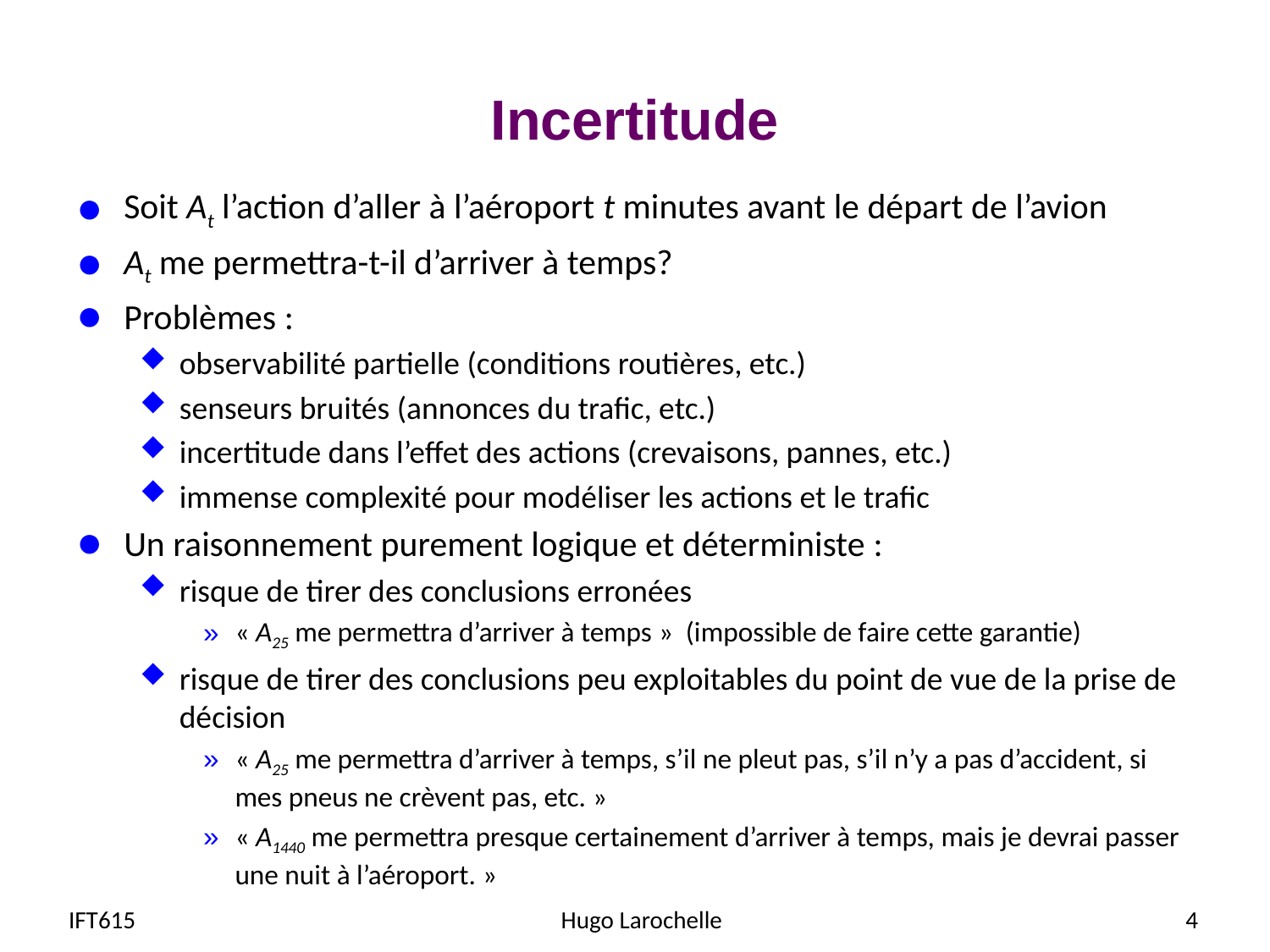

# Incertitude
Soit At l’action d’aller à l’aéroport t minutes avant le départ de l’avion
At me permettra-t-il d’arriver à temps?
Problèmes :
observabilité partielle (conditions routières, etc.)
senseurs bruités (annonces du trafic, etc.)
incertitude dans l’effet des actions (crevaisons, pannes, etc.)
immense complexité pour modéliser les actions et le trafic
Un raisonnement purement logique et déterministe :
risque de tirer des conclusions erronées
« A25 me permettra d’arriver à temps »  (impossible de faire cette garantie)
risque de tirer des conclusions peu exploitables du point de vue de la prise de décision
« A25 me permettra d’arriver à temps, s’il ne pleut pas, s’il n’y a pas d’accident, si mes pneus ne crèvent pas, etc. »
« A1440 me permettra presque certainement d’arriver à temps, mais je devrai passer une nuit à l’aéroport. »
IFT615
Hugo Larochelle
4